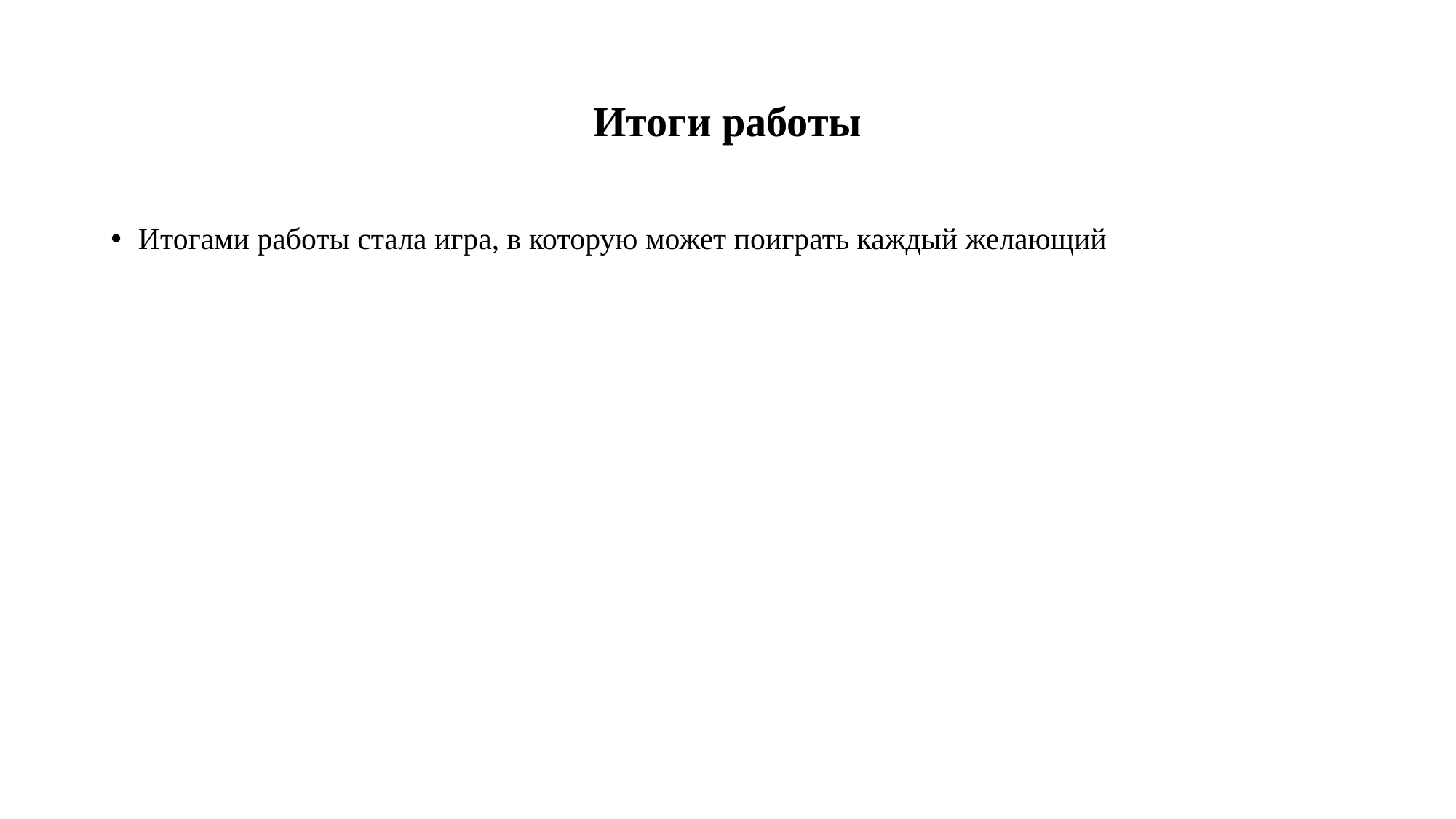

# Итоги работы
Итогами работы стала игра, в которую может поиграть каждый желающий